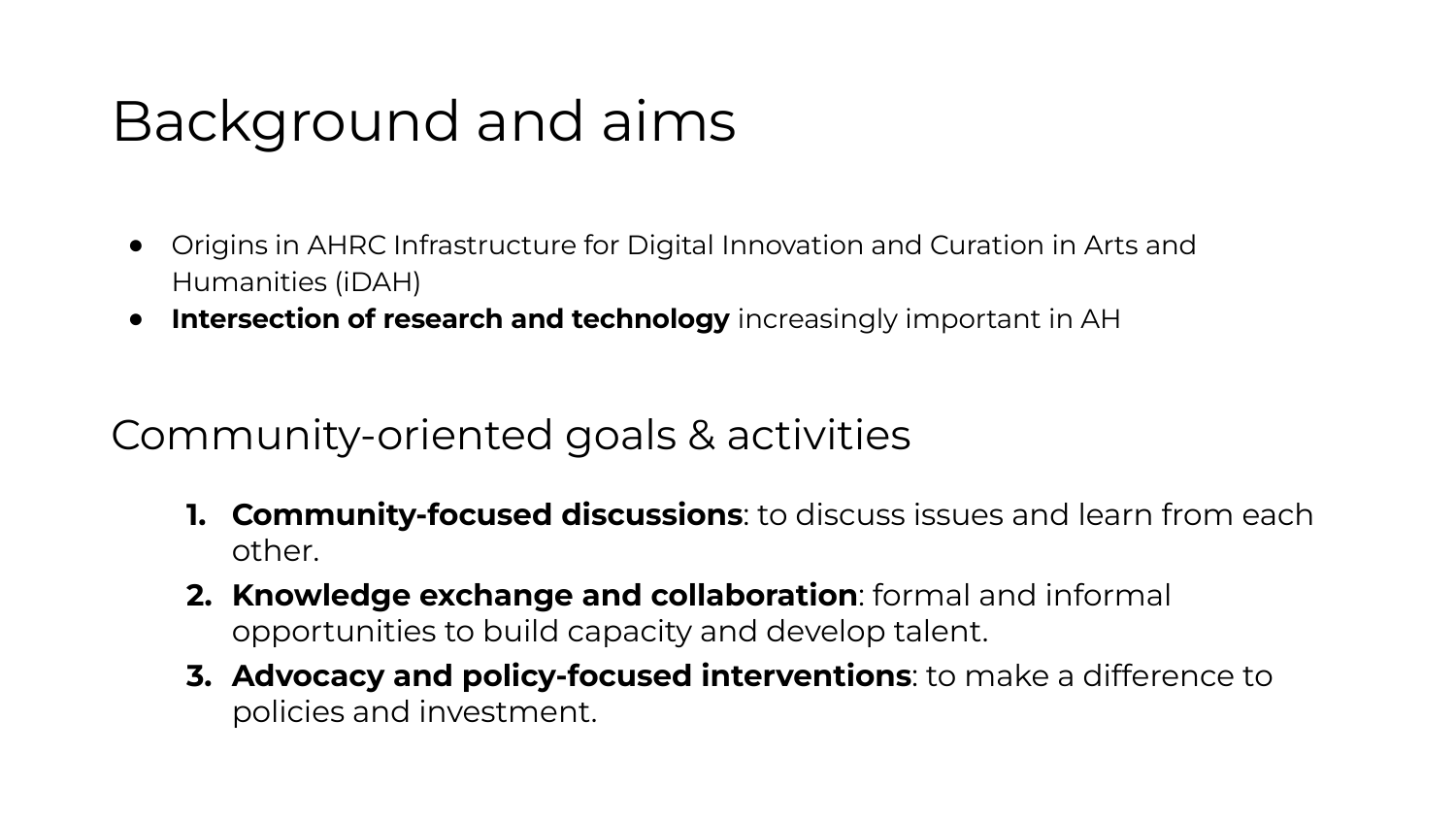

# Background and aims
Origins in AHRC Infrastructure for Digital Innovation and Curation in Arts and Humanities (iDAH)
Intersection of research and technology increasingly important in AH

Community-oriented goals & activities

Community-focused discussions: to discuss issues and learn from each other.
Knowledge exchange and collaboration: formal and informal opportunities to build capacity and develop talent.
Advocacy and policy-focused interventions: to make a difference to policies and investment.